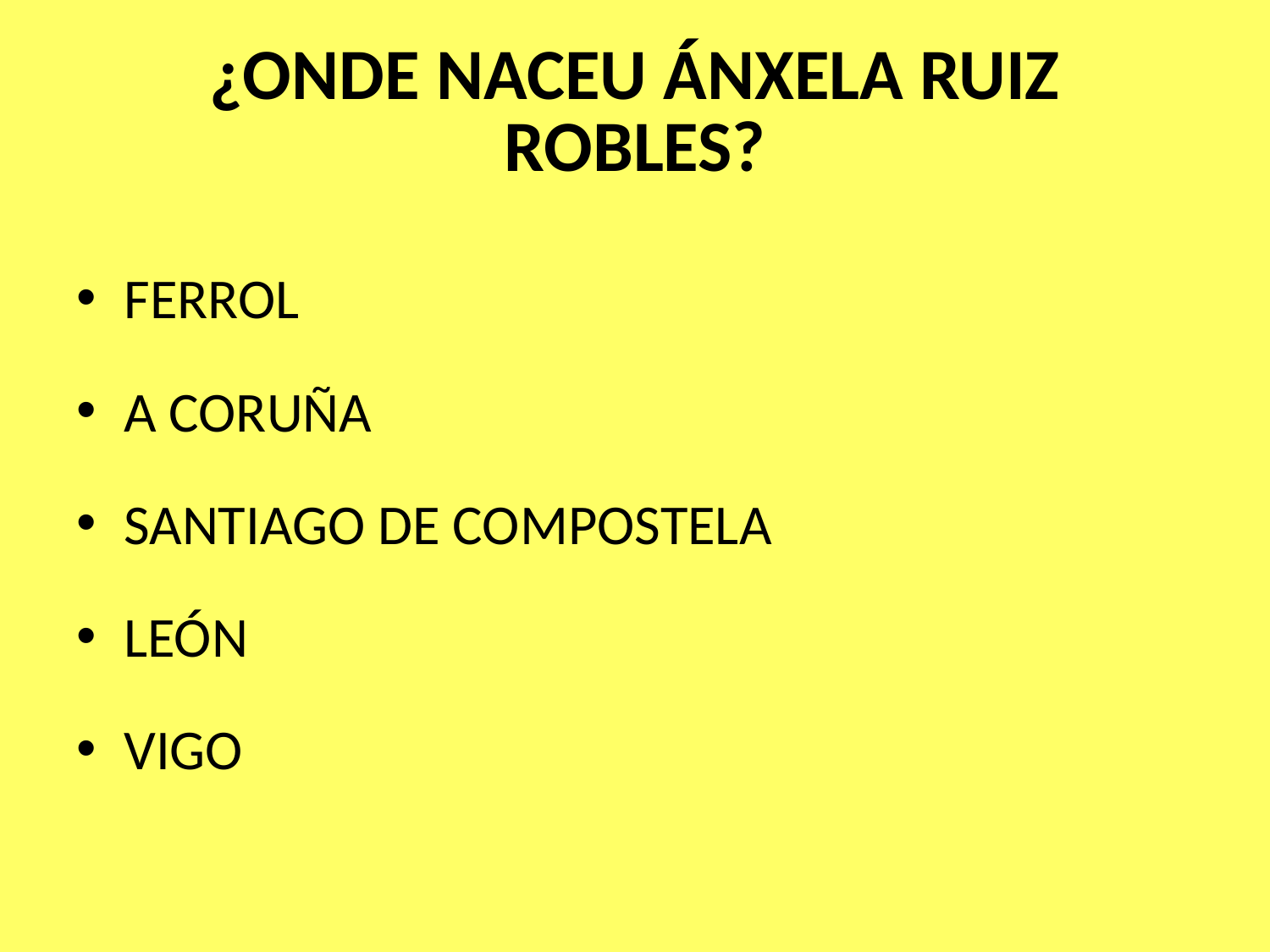

# ¿ONDE NACEU ÁNXELA RUIZ ROBLES?
FERROL
A CORUÑA
SANTIAGO DE COMPOSTELA
LEÓN
VIGO